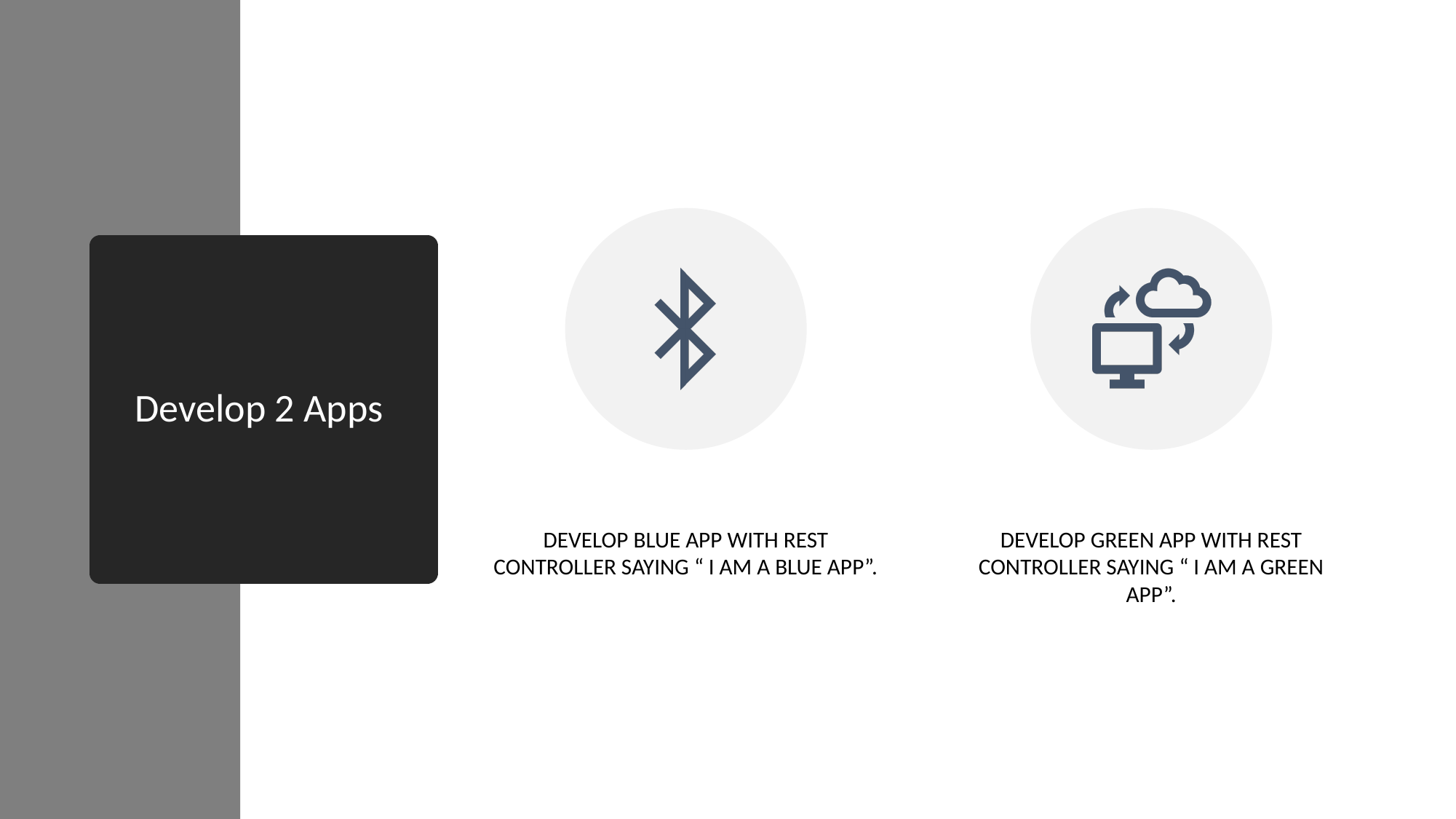

Develop Blue app with Rest Controller saying “ I Am A Blue App”.
Develop Green App with Rest Controller saying “ I Am A Green App”.
# Develop 2 Apps